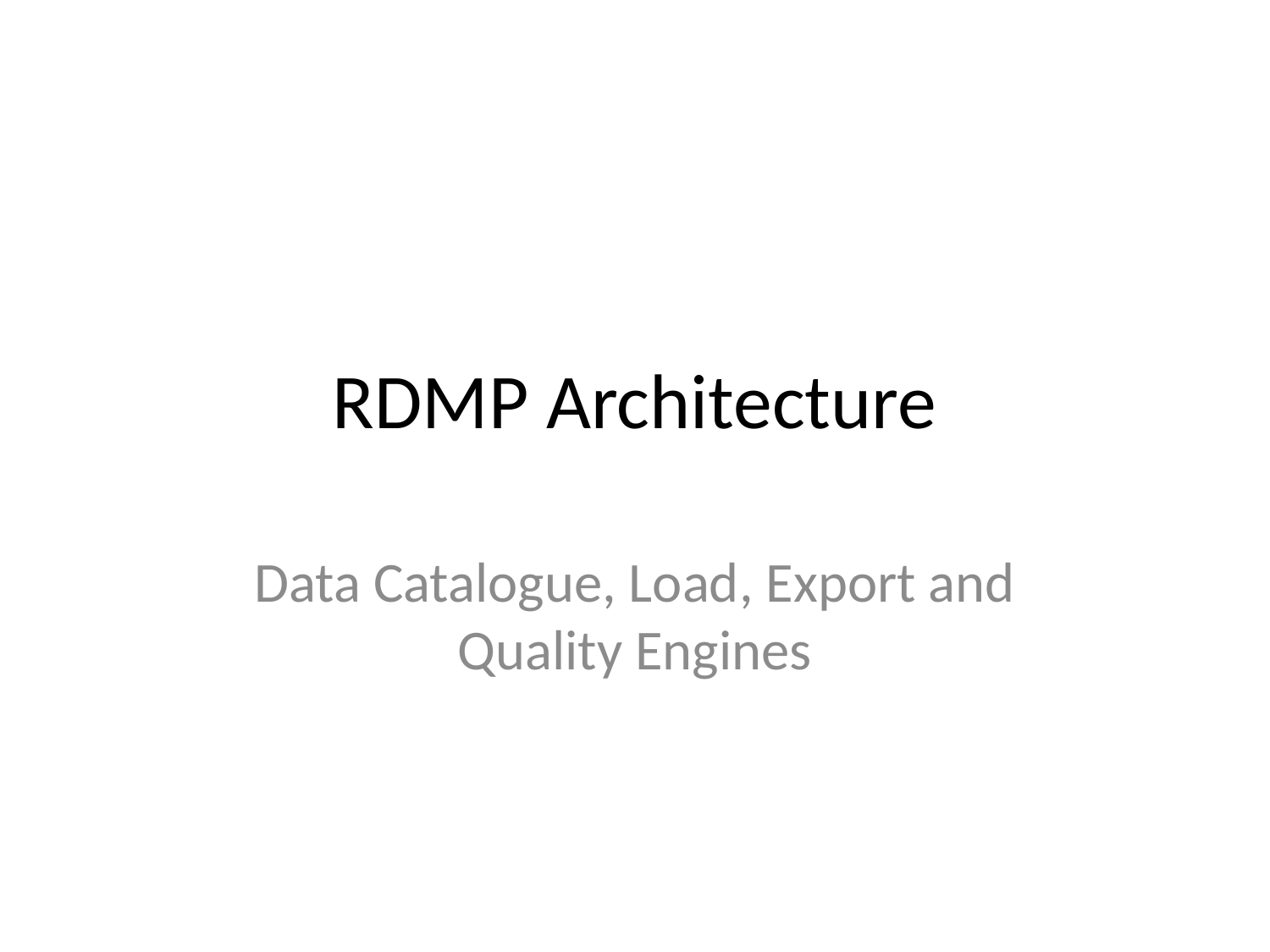

# RDMP Architecture
Data Catalogue, Load, Export and Quality Engines